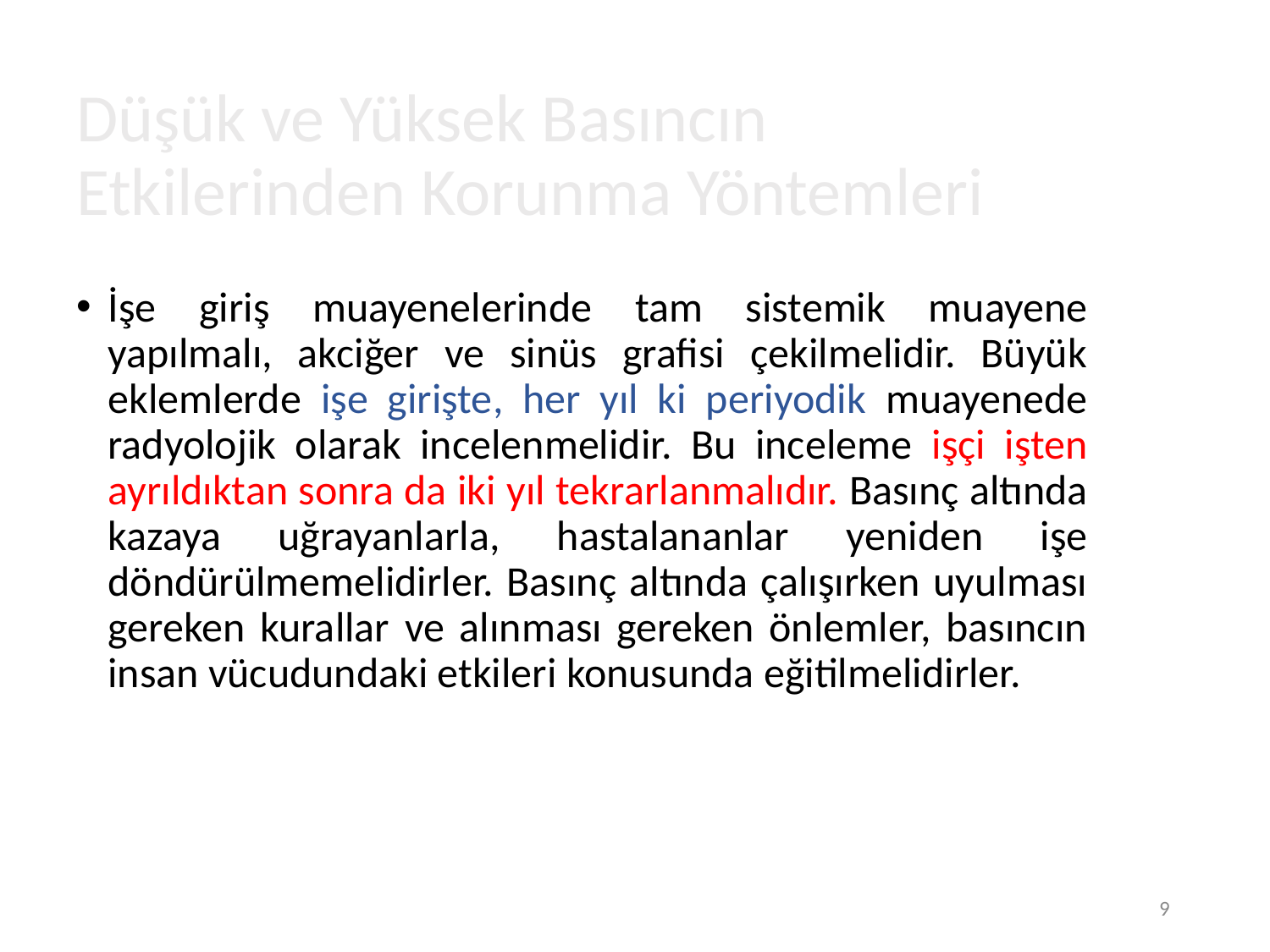

9
# Düşük ve Yüksek Basıncın Etkilerinden Korunma Yöntemleri
İşe giriş muayenelerinde tam sistemik muayene yapılmalı, akciğer ve sinüs grafisi çekilmelidir. Büyük eklemlerde işe girişte, her yıl ki periyodik muayenede radyolojik olarak incelenmelidir. Bu inceleme işçi işten ayrıldıktan sonra da iki yıl tekrarlanmalıdır. Basınç altında kazaya uğrayanlarla, hastalananlar yeniden işe döndürülmemelidirler. Basınç altında çalışırken uyulması gereken kurallar ve alınması gereken önlemler, basıncın insan vücudundaki etkileri konusunda eğitilmelidirler.